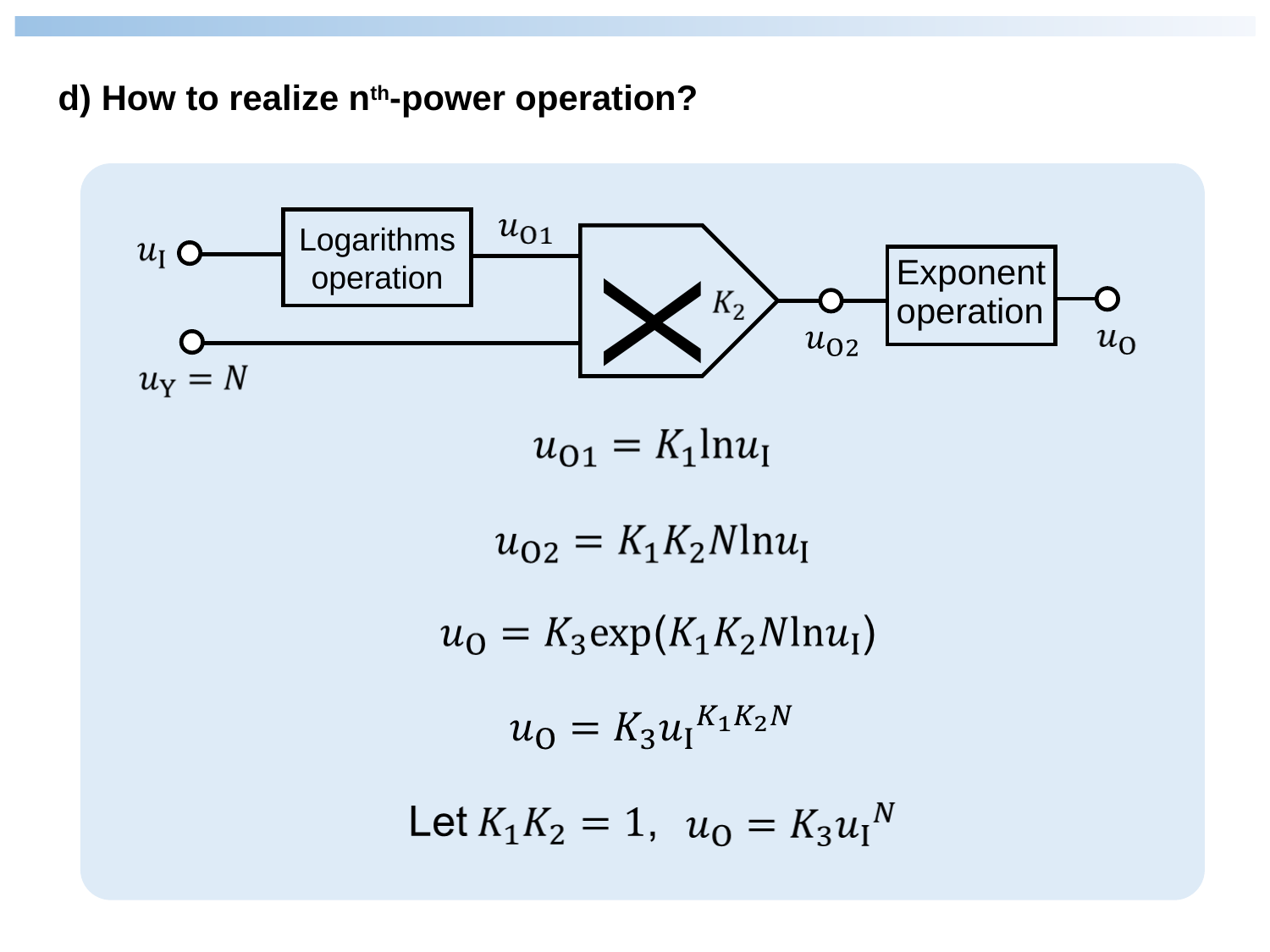

d) How to realize nth-power operation?

X

Logarithms operation

Exponent
operation